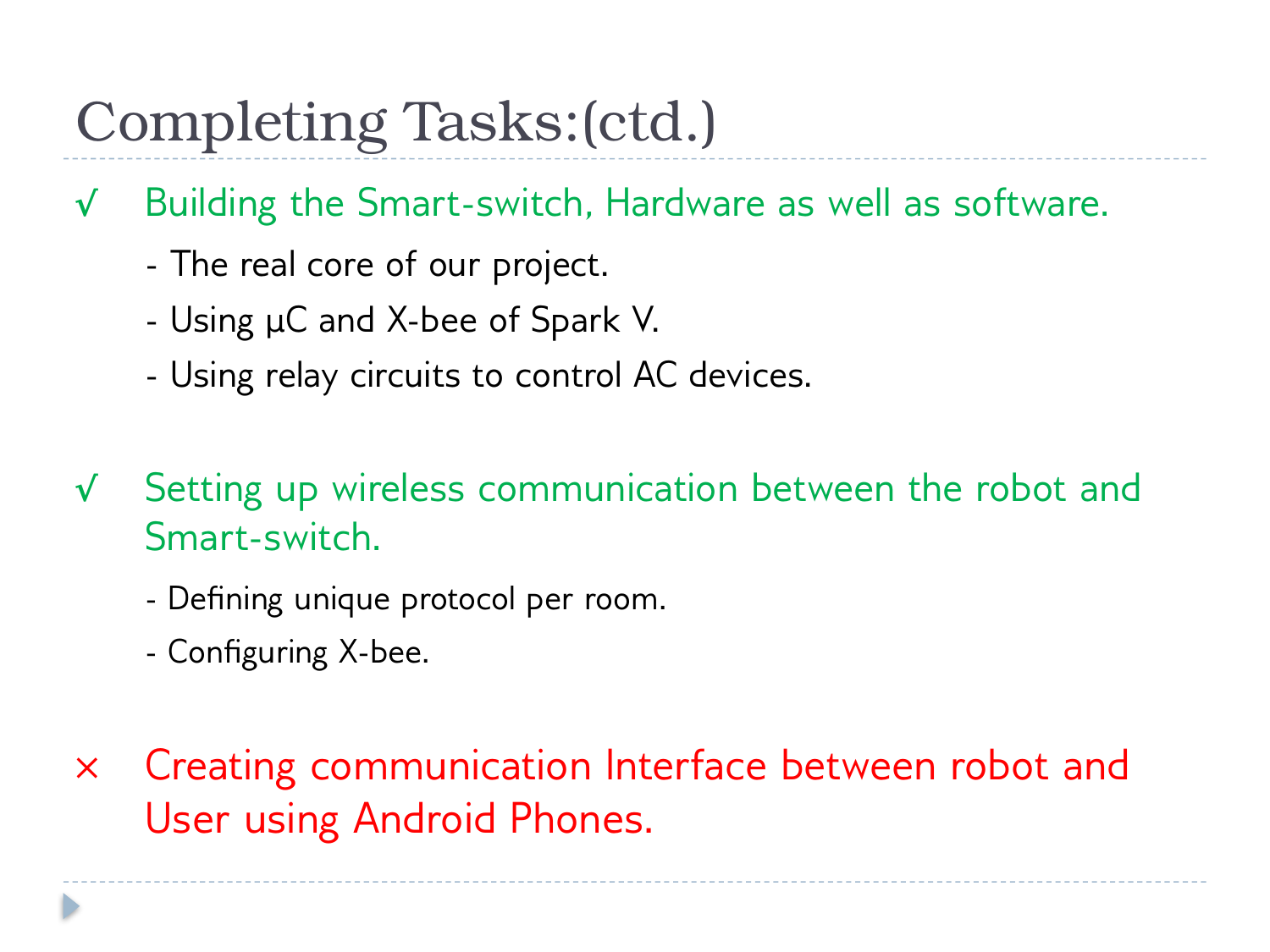

# Completing Tasks:(ctd.)
√ 	Building the Smart-switch, Hardware as well as software.
	- The real core of our project.
	- Using µC and X-bee of Spark V.
	- Using relay circuits to control AC devices.

√ 	Setting up wireless communication between the robot and Smart-switch.
	- Defining unique protocol per room.
	- Configuring X-bee.

×	Creating communication Interface between robot and User using Android Phones.